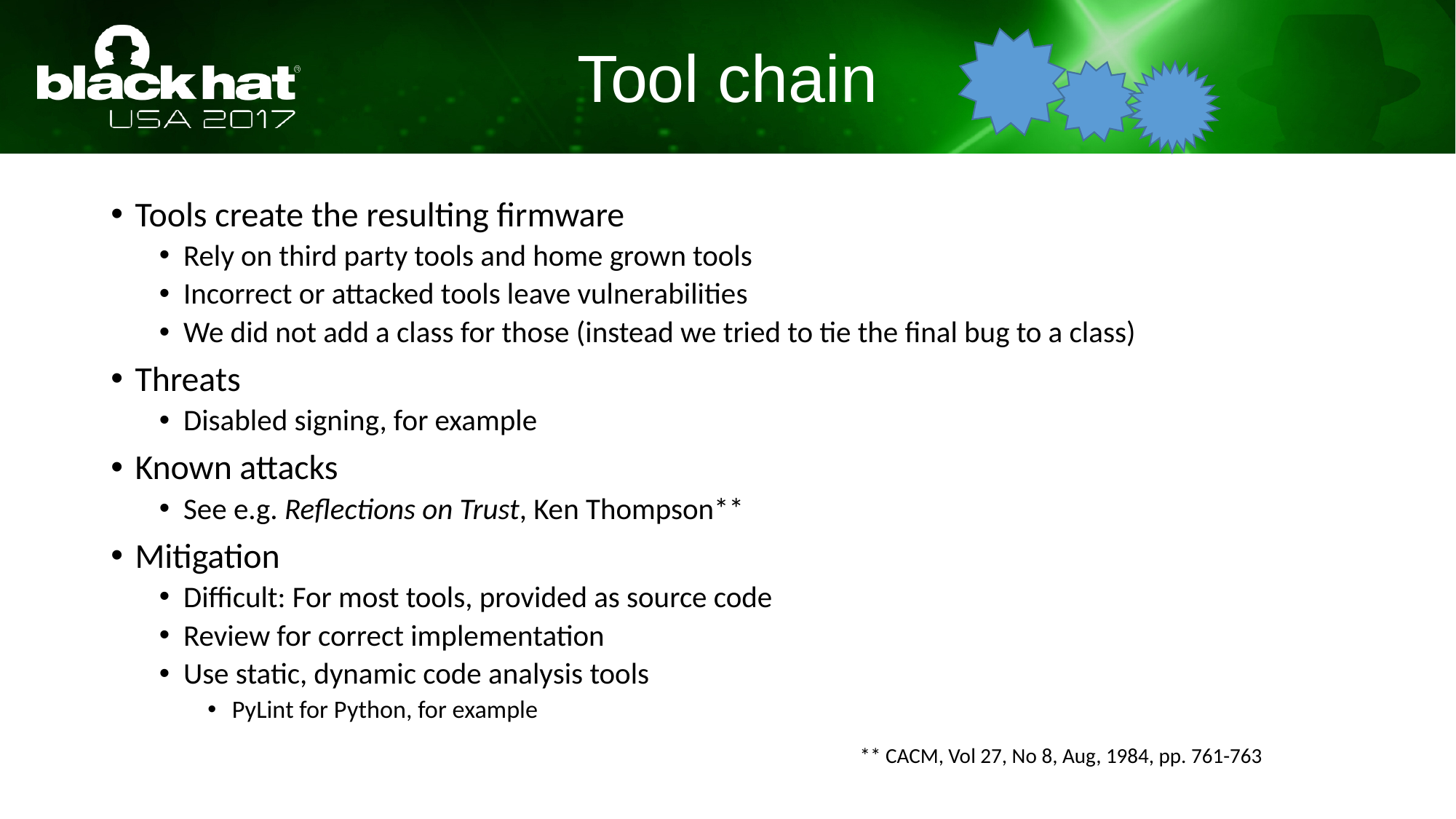

# Tool chain

Tools create the resulting firmware
Rely on third party tools and home grown tools
Incorrect or attacked tools leave vulnerabilities
We did not add a class for those (instead we tried to tie the final bug to a class)
Threats
Disabled signing, for example
Known attacks
See e.g. Reflections on Trust, Ken Thompson**
Mitigation
Difficult: For most tools, provided as source code
Review for correct implementation
Use static, dynamic code analysis tools
PyLint for Python, for example
** CACM, Vol 27, No 8, Aug, 1984, pp. 761-763